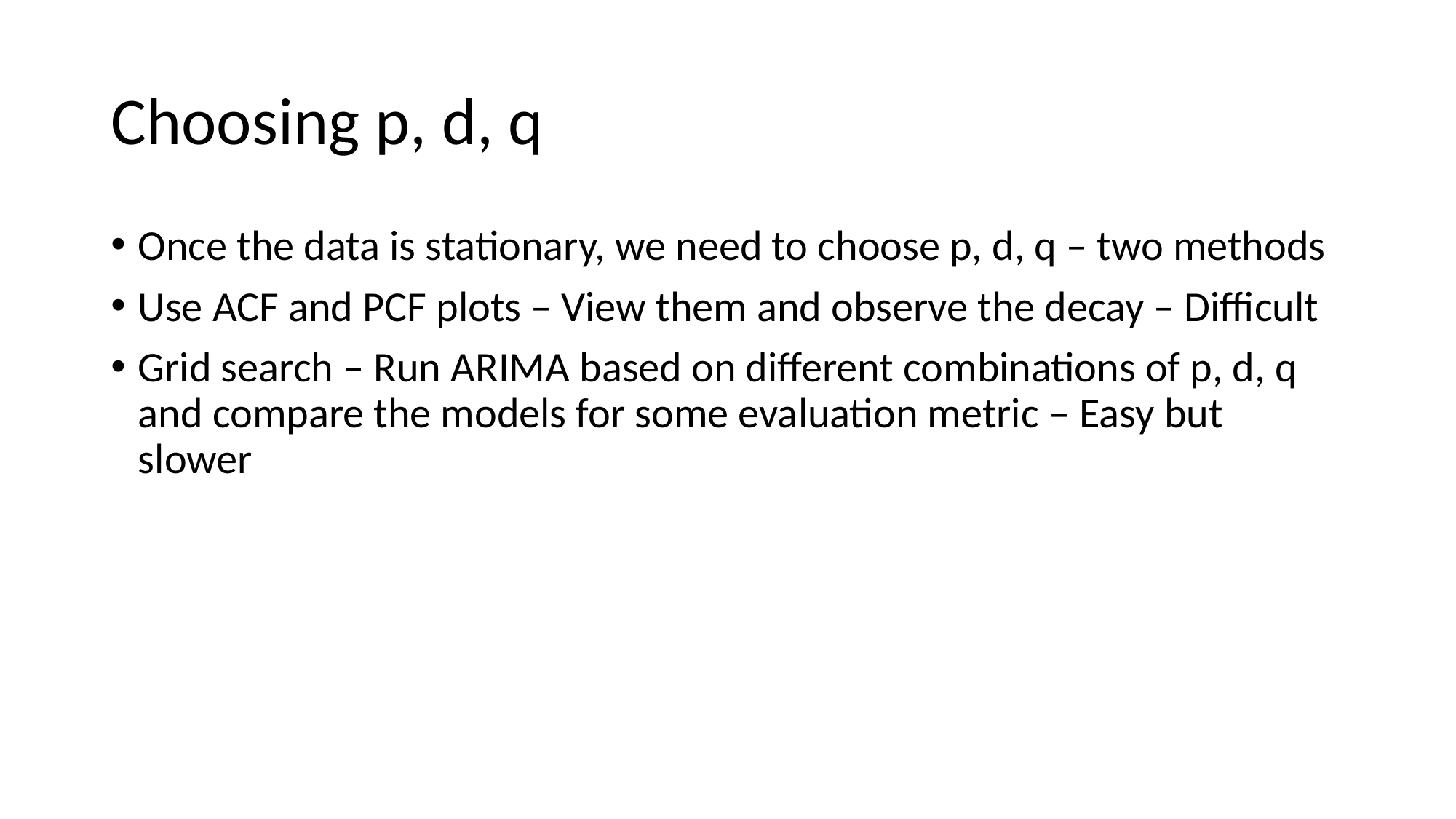

# Choosing p, d, q
Once the data is stationary, we need to choose p, d, q – two methods
Use ACF and PCF plots – View them and observe the decay – Difficult
Grid search – Run ARIMA based on different combinations of p, d, q and compare the models for some evaluation metric – Easy but slower